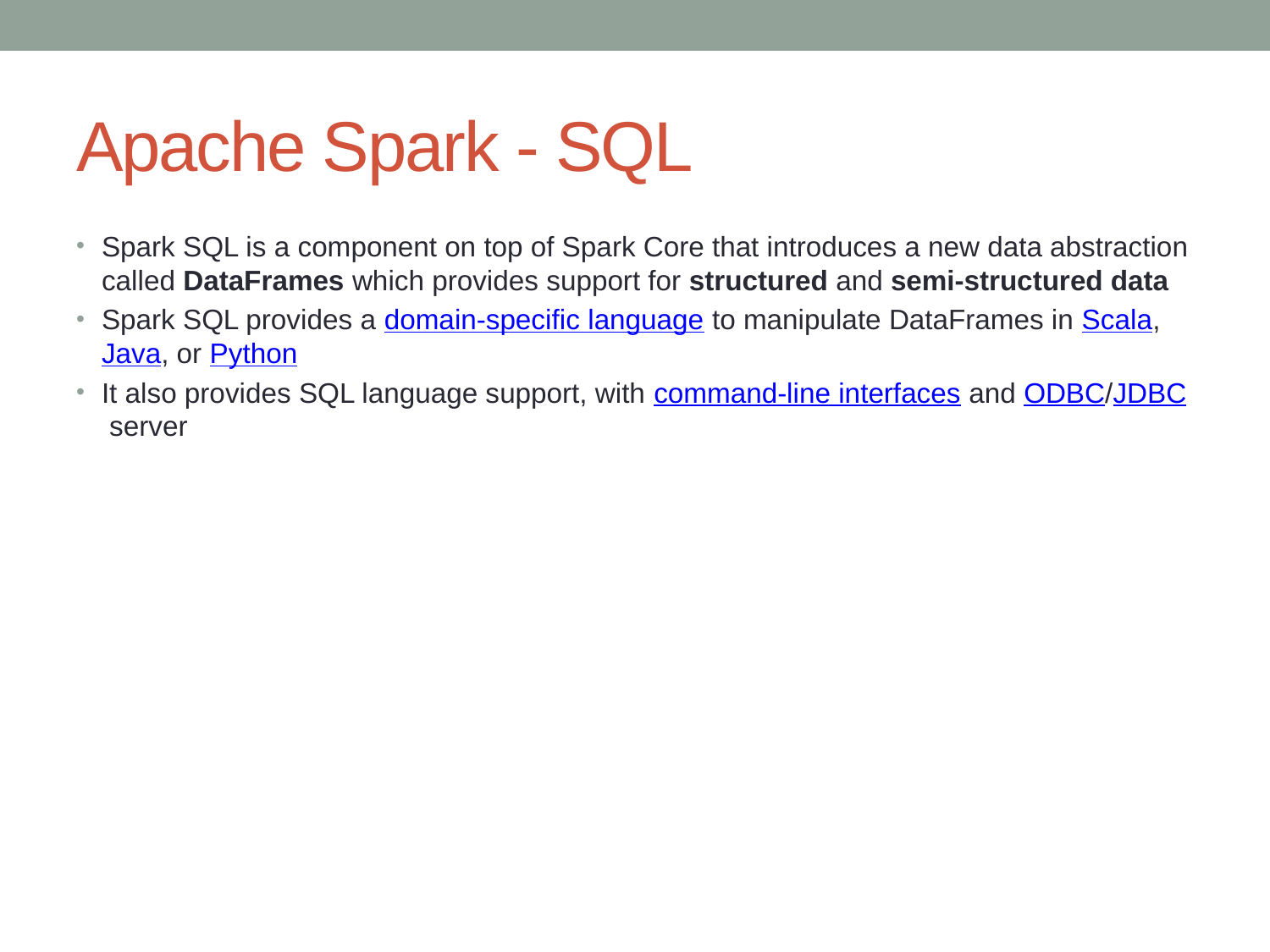

# Apache Spark - SQL
Spark SQL is a component on top of Spark Core that introduces a new data abstraction called DataFrames which provides support for structured and semi-structured data
Spark SQL provides a domain-specific language to manipulate DataFrames in Scala, Java, or Python
It also provides SQL language support, with command-line interfaces and ODBC/JDBC server